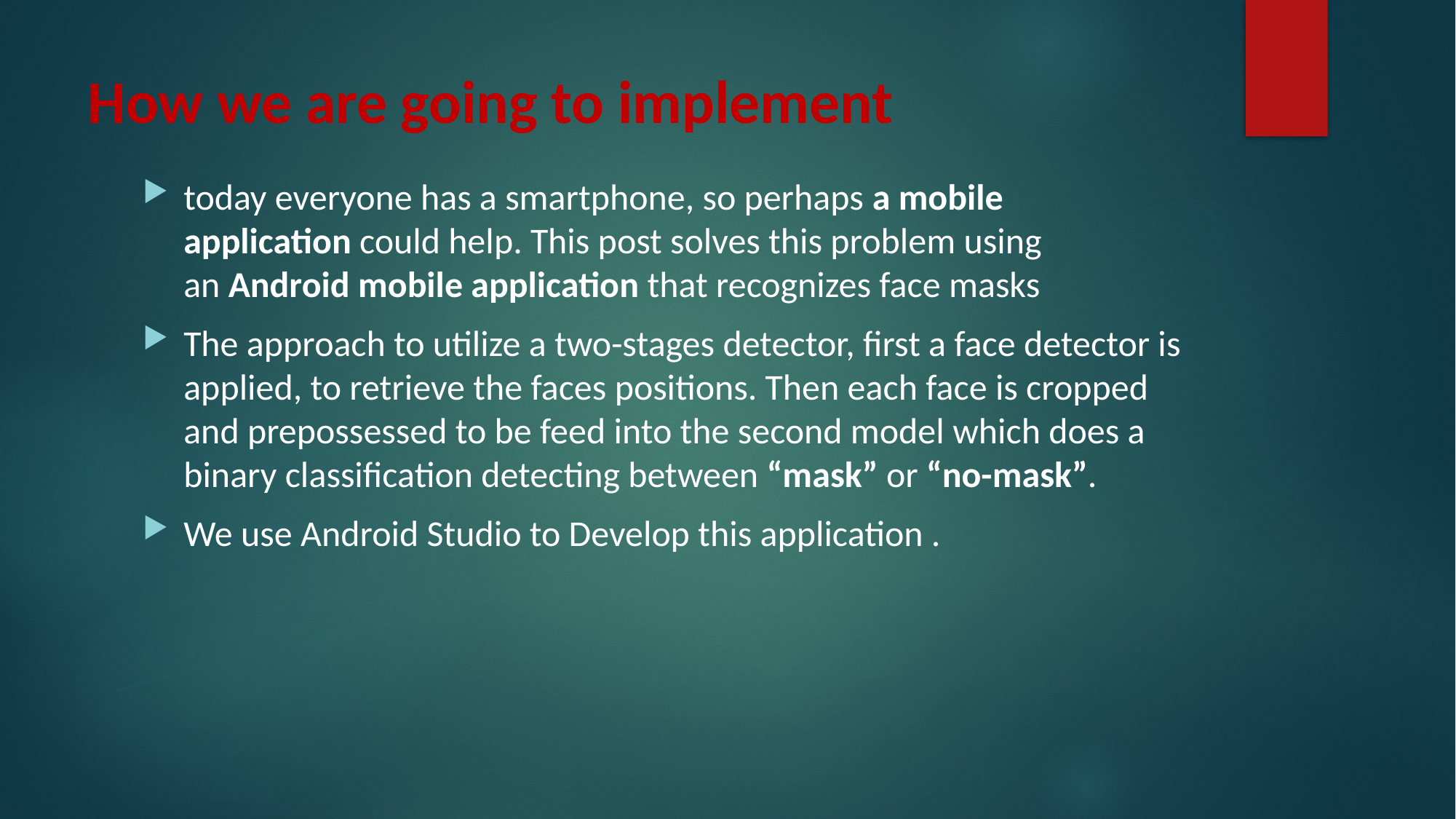

# How we are going to implement
today everyone has a smartphone, so perhaps a mobile application could help. This post solves this problem using an Android mobile application that recognizes face masks
The approach to utilize a two-stages detector, first a face detector is applied, to retrieve the faces positions. Then each face is cropped and prepossessed to be feed into the second model which does a binary classification detecting between “mask” or “no-mask”.
We use Android Studio to Develop this application .